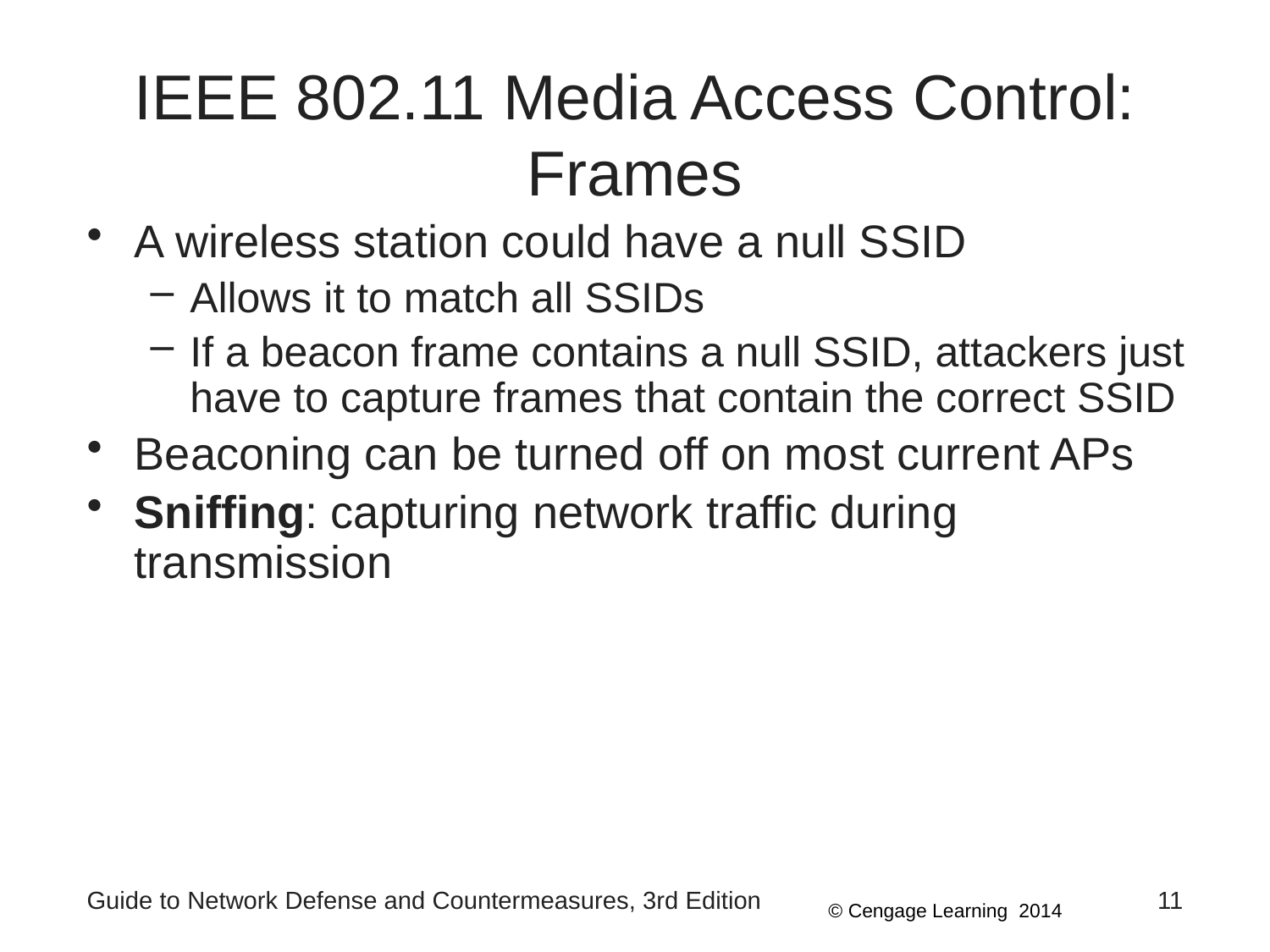

# IEEE 802.11 Media Access Control: Frames
A wireless station could have a null SSID
Allows it to match all SSIDs
If a beacon frame contains a null SSID, attackers just have to capture frames that contain the correct SSID
Beaconing can be turned off on most current APs
Sniffing: capturing network traffic during transmission
Guide to Network Defense and Countermeasures, 3rd Edition
11